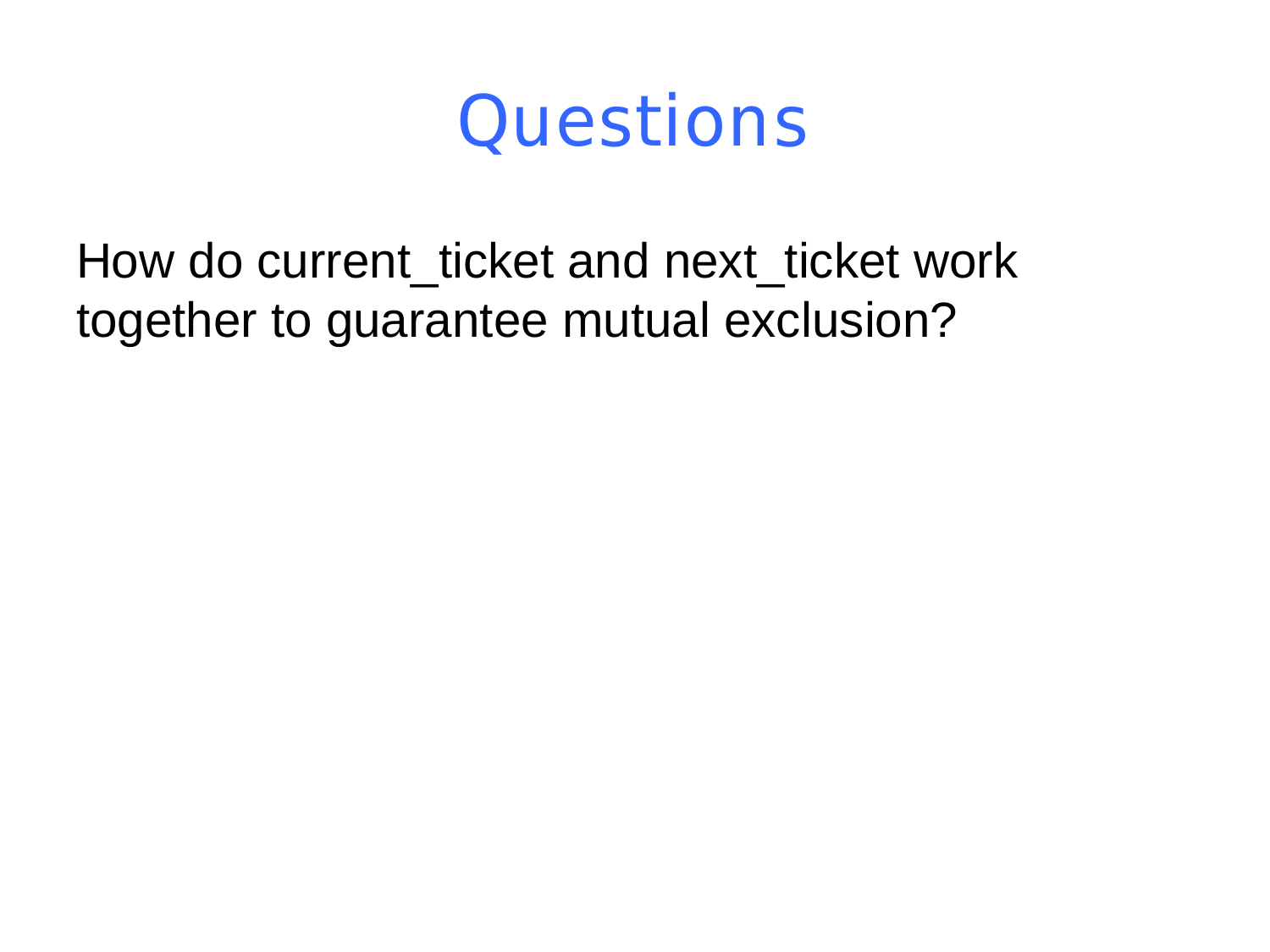

# Questions
How do current_ticket and next_ticket work together to guarantee mutual exclusion?